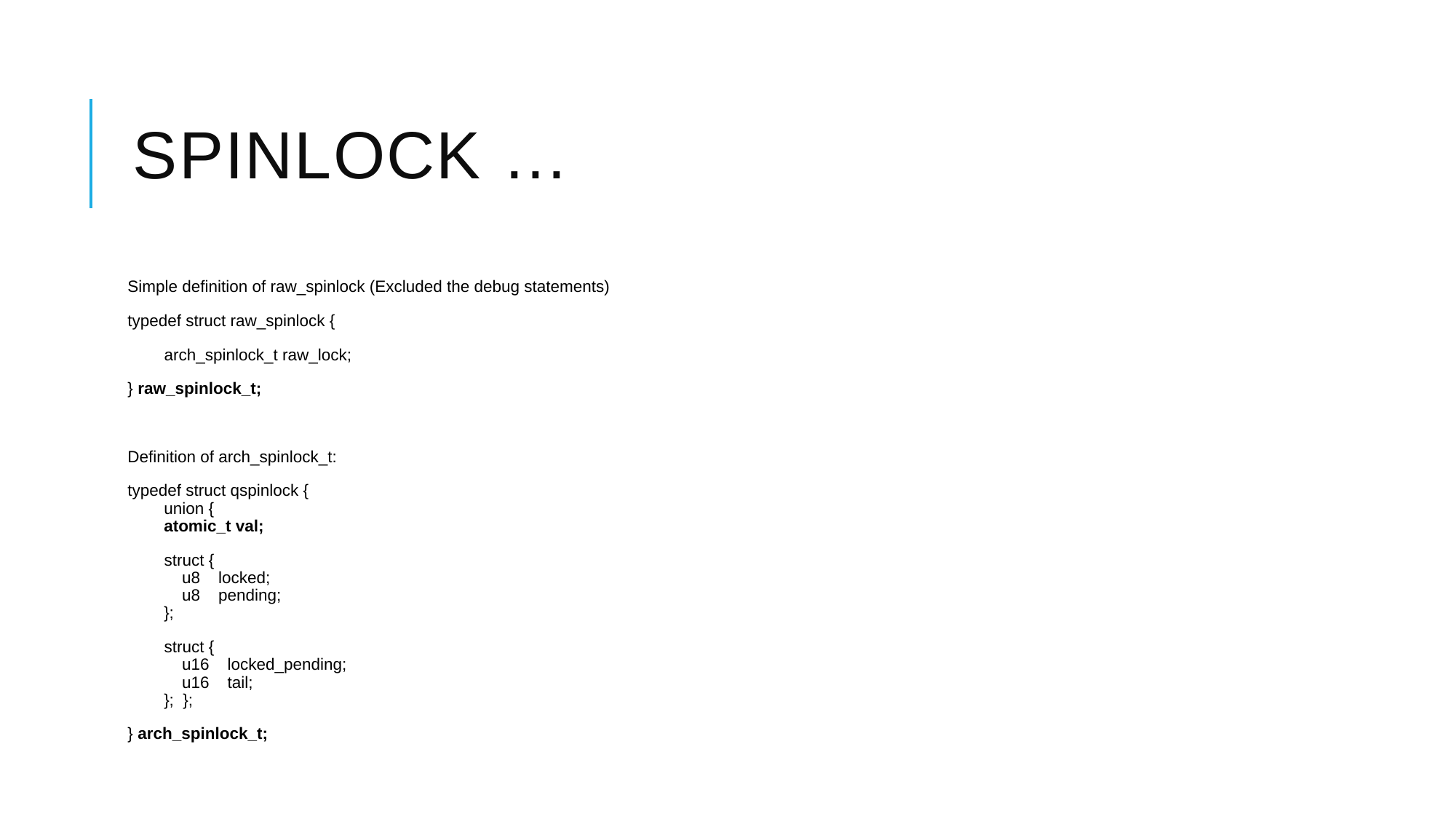

# Spinlock …
Simple definition of raw_spinlock (Excluded the debug statements)
typedef struct raw_spinlock {
        arch_spinlock_t raw_lock;
} raw_spinlock_t;

Definition of arch_spinlock_t:
typedef struct qspinlock {
        union {
        atomic_t val;
        struct {
            u8    locked;
            u8    pending;
        };
        struct {
            u16    locked_pending;
            u16    tail;
        };  };
} arch_spinlock_t;